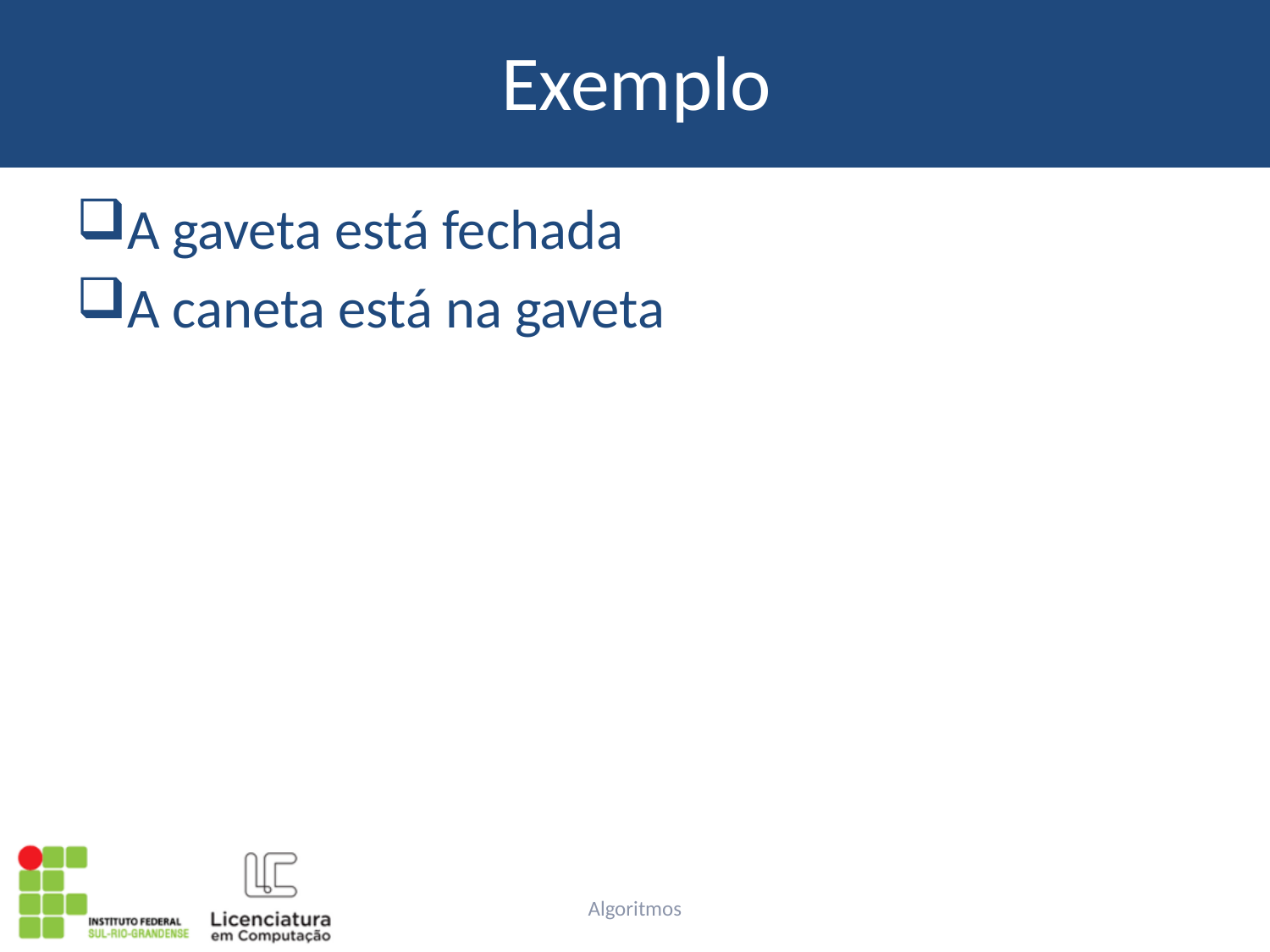

# Exemplo
A gaveta está fechada
A caneta está na gaveta
Algoritmos